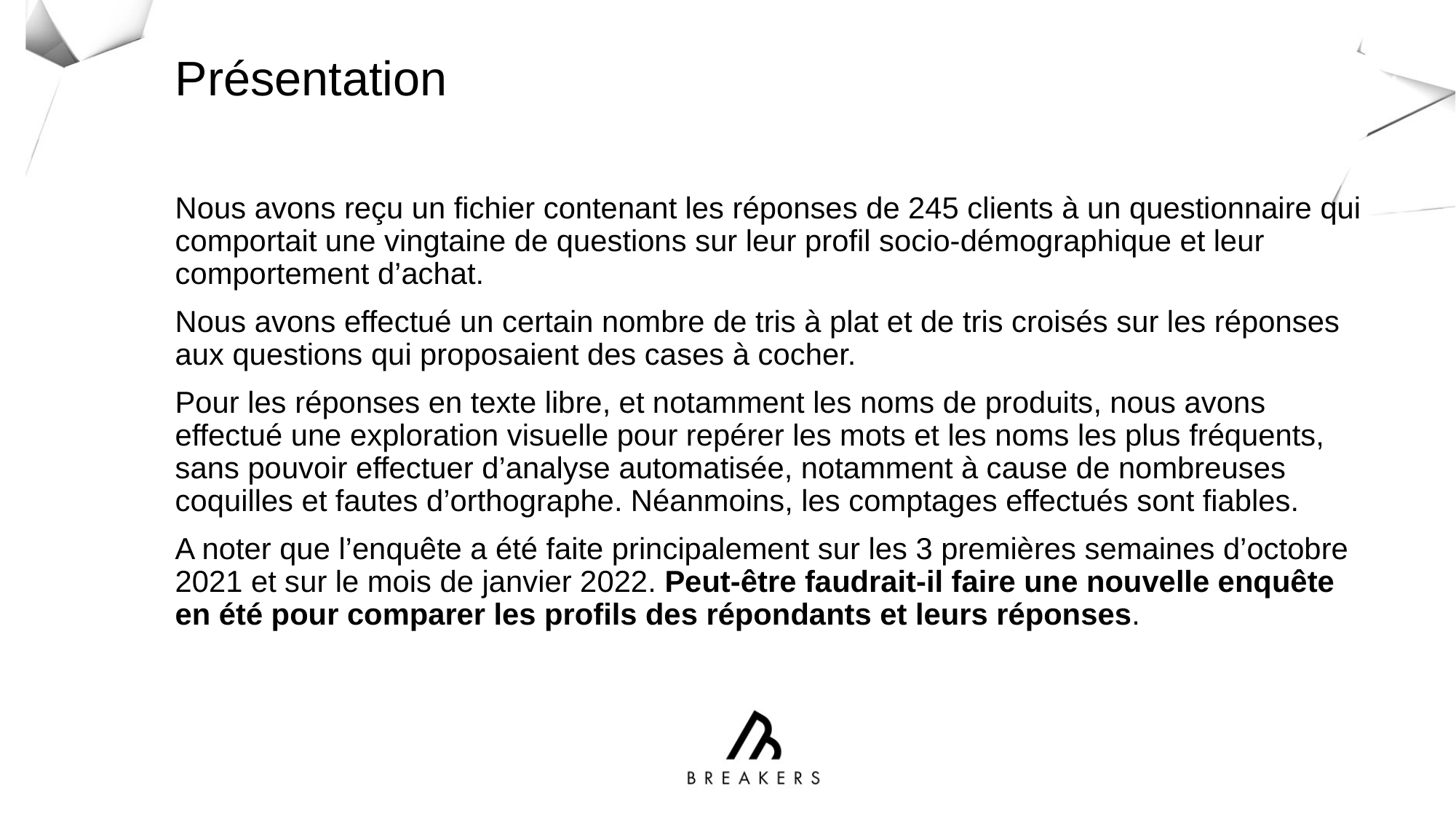

Présentation
Nous avons reçu un fichier contenant les réponses de 245 clients à un questionnaire qui comportait une vingtaine de questions sur leur profil socio-démographique et leur comportement d’achat.
Nous avons effectué un certain nombre de tris à plat et de tris croisés sur les réponses aux questions qui proposaient des cases à cocher.
Pour les réponses en texte libre, et notamment les noms de produits, nous avons effectué une exploration visuelle pour repérer les mots et les noms les plus fréquents, sans pouvoir effectuer d’analyse automatisée, notamment à cause de nombreuses coquilles et fautes d’orthographe. Néanmoins, les comptages effectués sont fiables.
A noter que l’enquête a été faite principalement sur les 3 premières semaines d’octobre 2021 et sur le mois de janvier 2022. Peut-être faudrait-il faire une nouvelle enquête en été pour comparer les profils des répondants et leurs réponses.